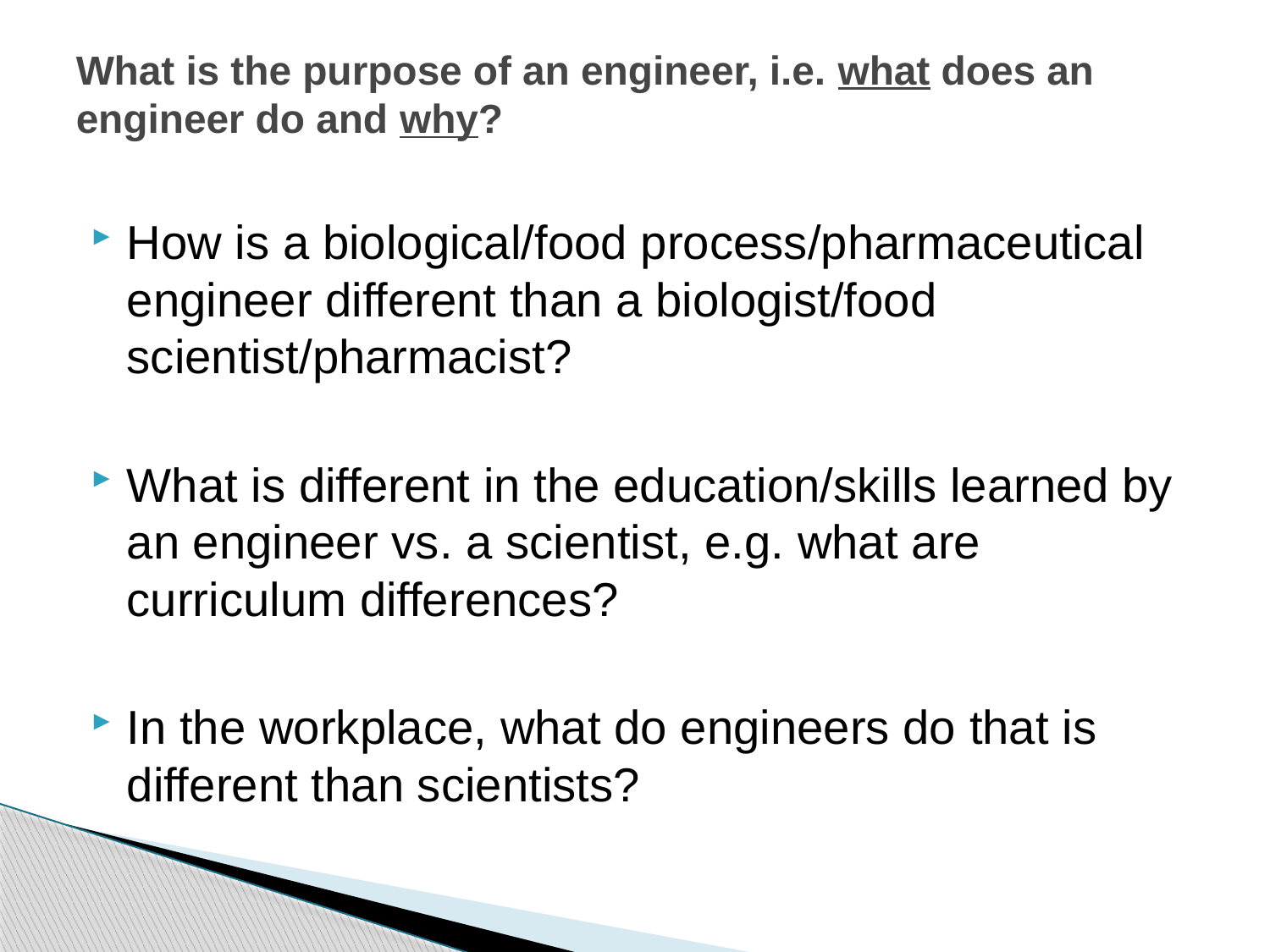

# What is the purpose of an engineer, i.e. what does an engineer do and why?
How is a biological/food process/pharmaceutical engineer different than a biologist/food scientist/pharmacist?

What is different in the education/skills learned by an engineer vs. a scientist, e.g. what are curriculum differences?

In the workplace, what do engineers do that is different than scientists?